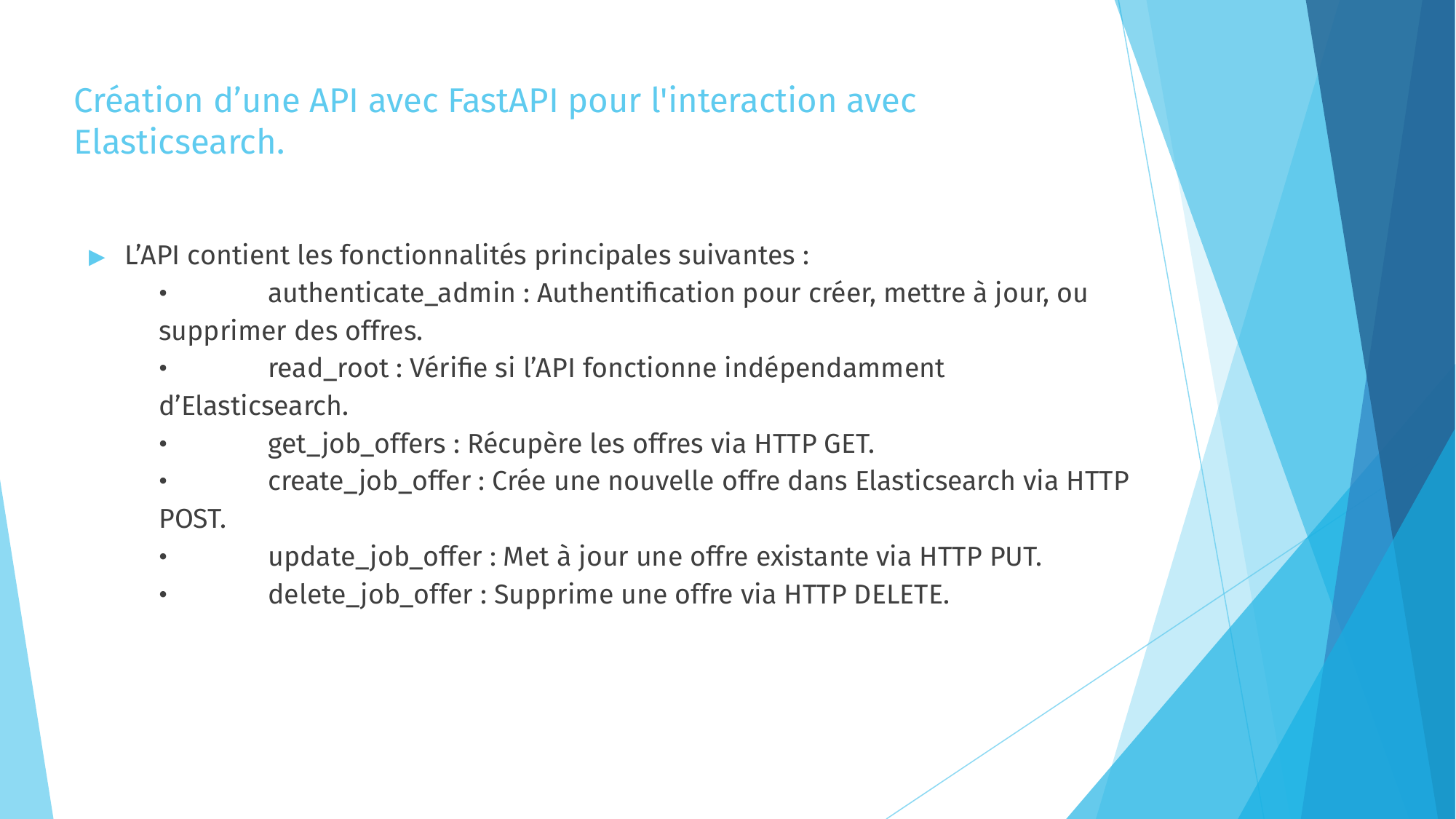

# Création d’une API avec FastAPI pour l'interaction avec Elasticsearch.
L’API contient les fonctionnalités principales suivantes :
	•	authenticate_admin : Authentification pour créer, mettre à jour, ou supprimer des offres.
	•	read_root : Vérifie si l’API fonctionne indépendamment d’Elasticsearch.
	•	get_job_offers : Récupère les offres via HTTP GET.
	•	create_job_offer : Crée une nouvelle offre dans Elasticsearch via HTTP POST.
	•	update_job_offer : Met à jour une offre existante via HTTP PUT.
	•	delete_job_offer : Supprime une offre via HTTP DELETE.